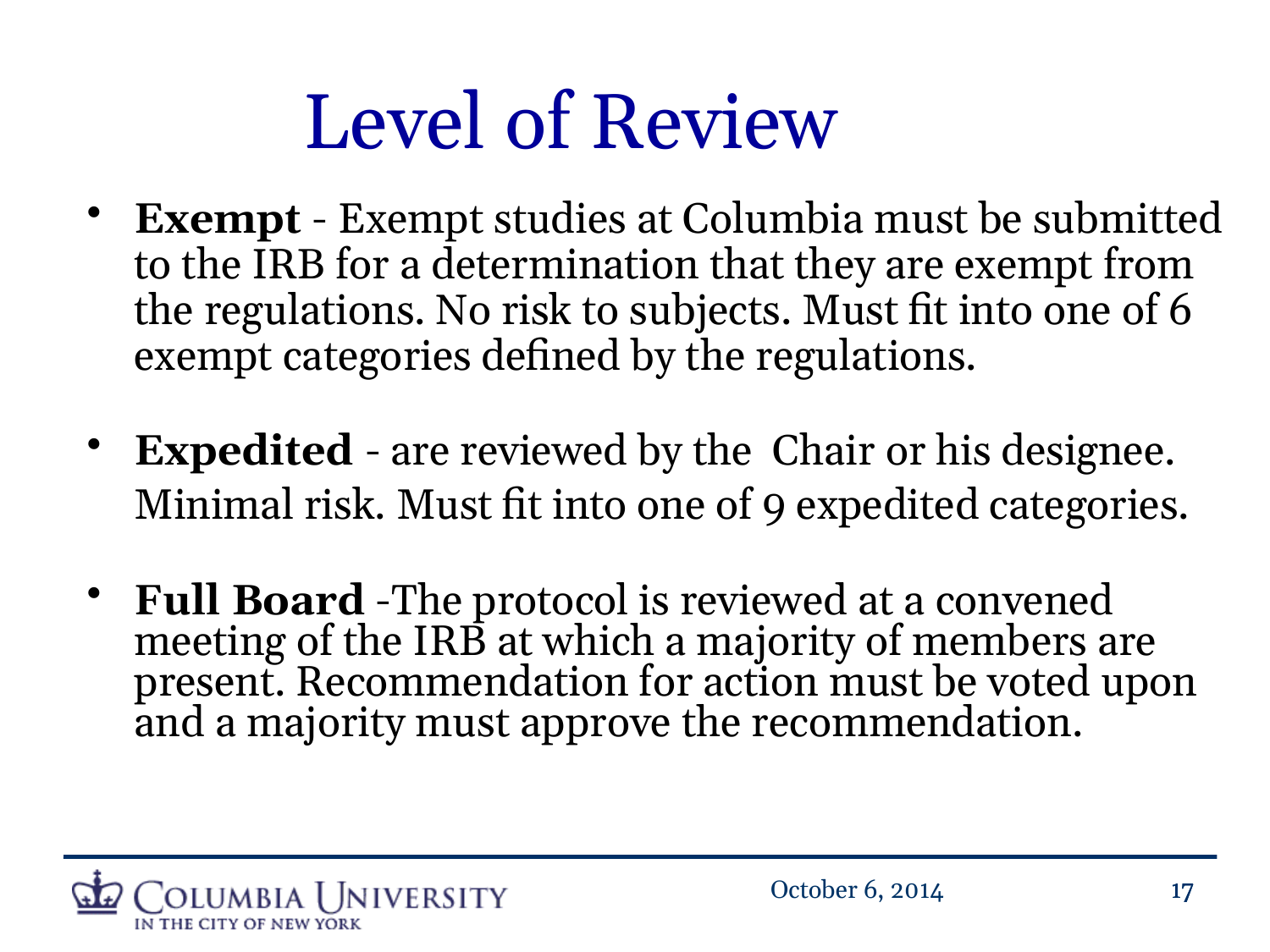

Level of Review
Exempt - Exempt studies at Columbia must be submitted to the IRB for a determination that they are exempt from the regulations. No risk to subjects. Must fit into one of 6 exempt categories defined by the regulations.

Expedited - are reviewed by the  Chair or his designee.
	Minimal risk. Must fit into one of 9 expedited categories.

Full Board -The protocol is reviewed at a convened meeting of the IRB at which a majority of members are present. Recommendation for action must be voted upon and a majority must approve the recommendation.

October 6, 2014
17
17